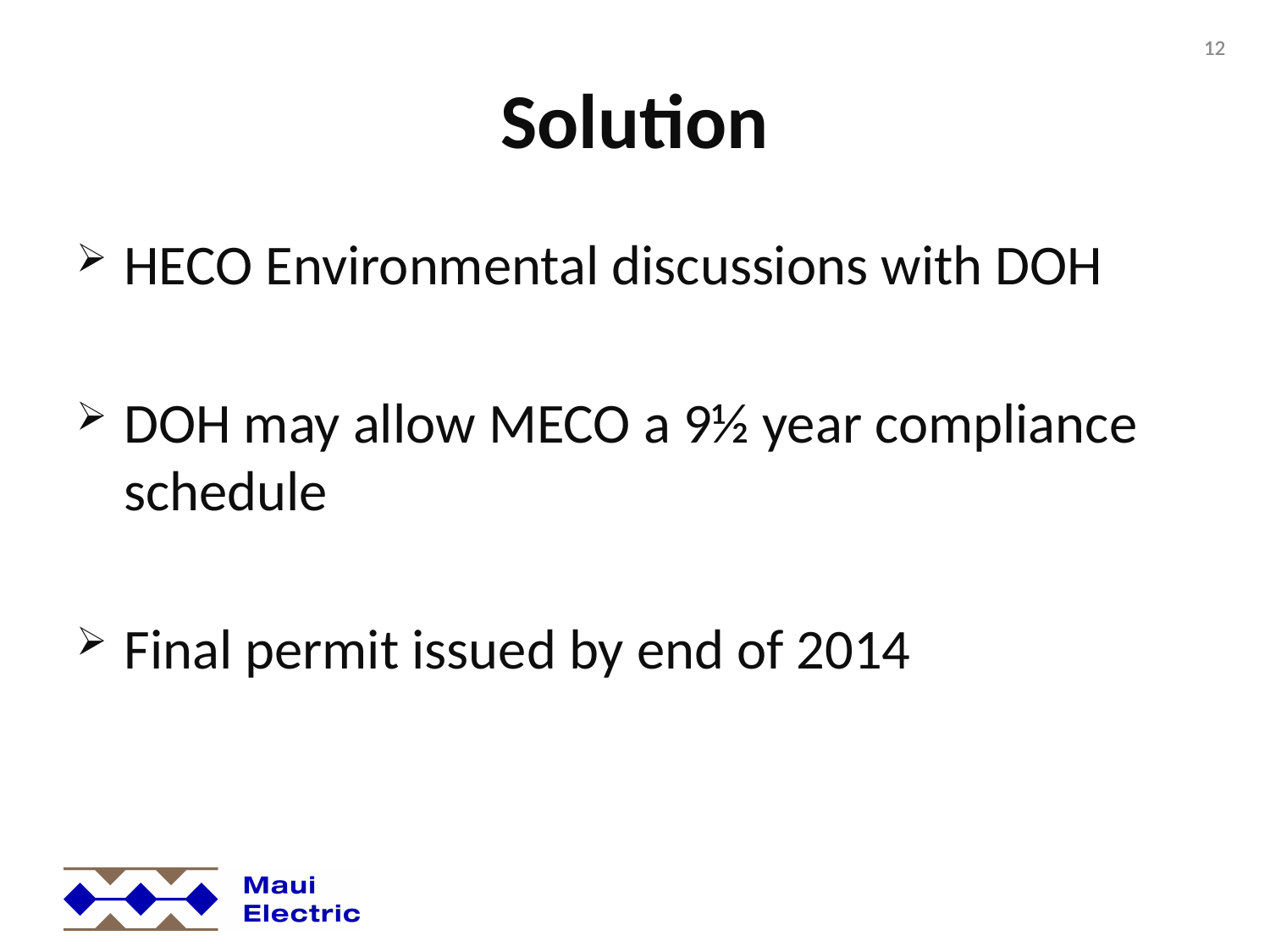

12
# Solution
HECO Environmental discussions with DOH

DOH may allow MECO a 9½ year compliance schedule

Final permit issued by end of 2014